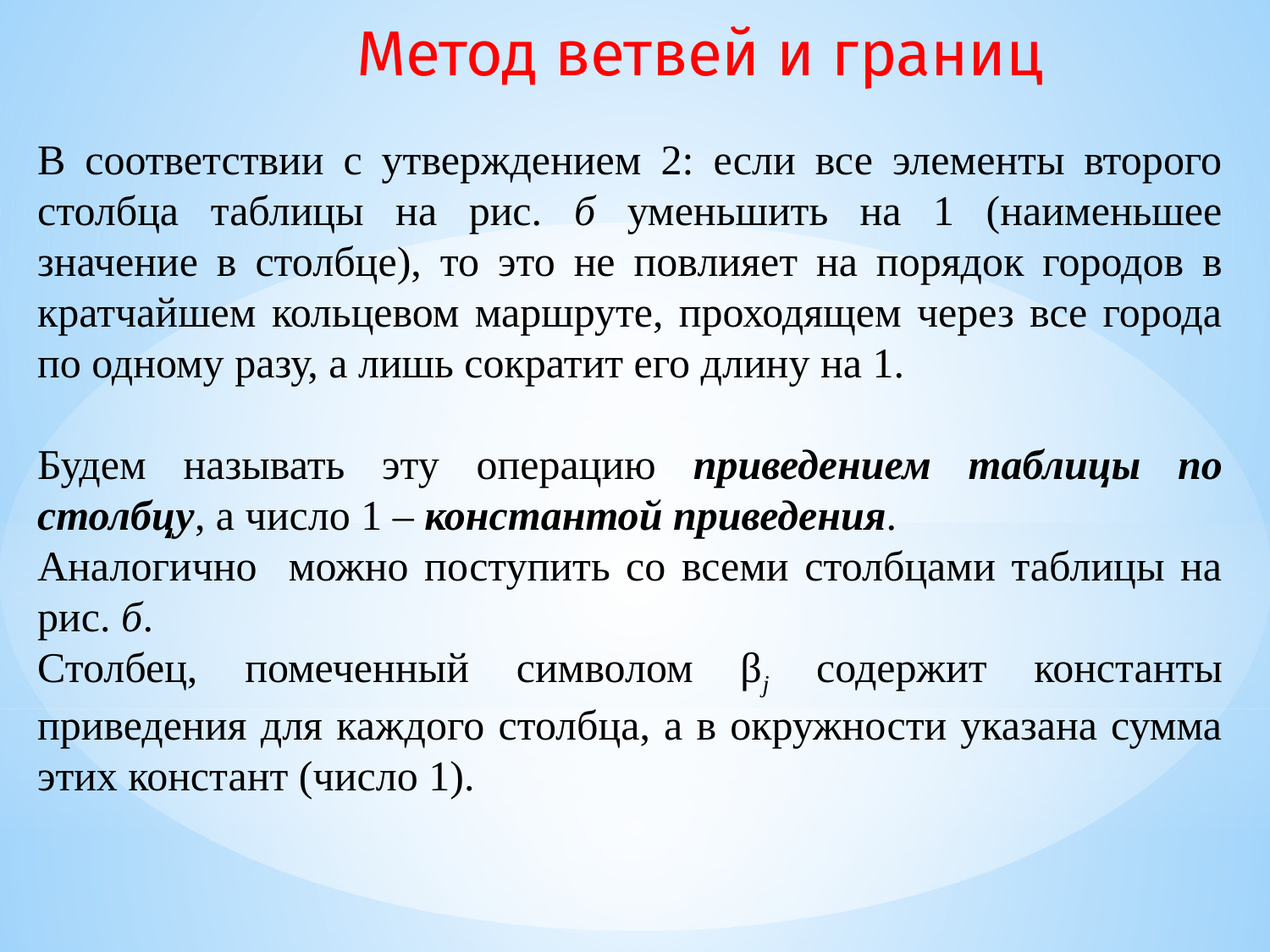

Метод ветвей и границ
В соответствии с утверждением 2: если все элементы второго столбца таблицы на рис. б уменьшить на 1 (наименьшее значение в столбце), то это не повлияет на порядок городов в кратчайшем кольцевом маршруте, проходящем через все города по одному разу, а лишь сократит его длину на 1.

Будем называть эту операцию приведением таблицы по столбцу, а число 1 – константой приведения.
Аналогично  можно поступить со всеми столбцами таблицы на рис. б.
Столбец, помеченный символом βj содержит константы приведения для каждого столбца, а в окружности указана сумма этих констант (число 1).